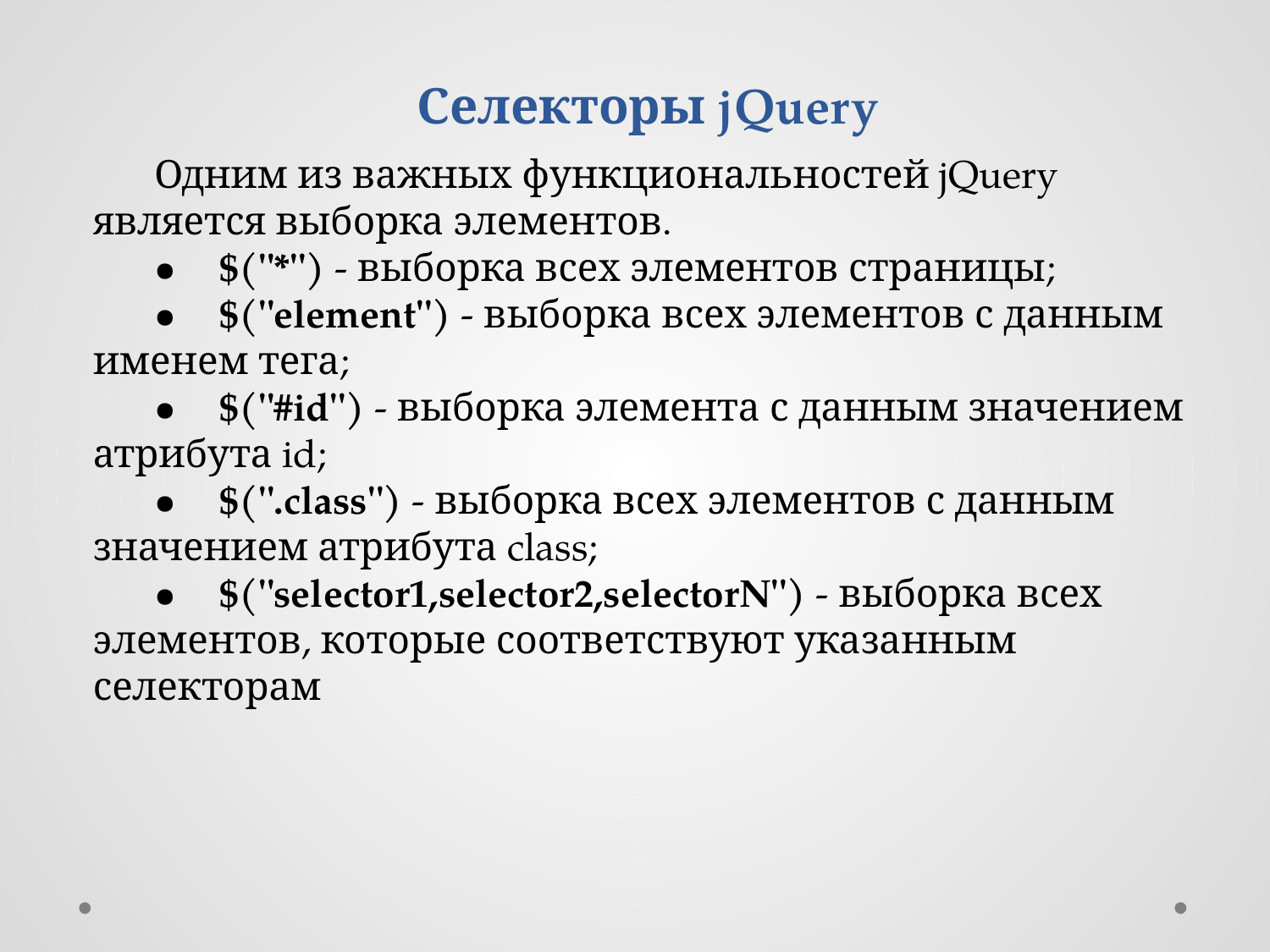

Селекторы jQuery
Одним из важных функциональностей jQuery является выборка элементов.
•	$("*") - выборка всех элементов страницы;
•	$("element") - выборка всех элементов с данным именем тега;
•	$("#id") - выборка элемента с данным значением атрибута id;
•	$(".class") - выборка всех элементов с данным значением атрибута class;
•	$("selector1,selector2,selectorN") - выборка всех элементов, которые соответствуют указанным селекторам